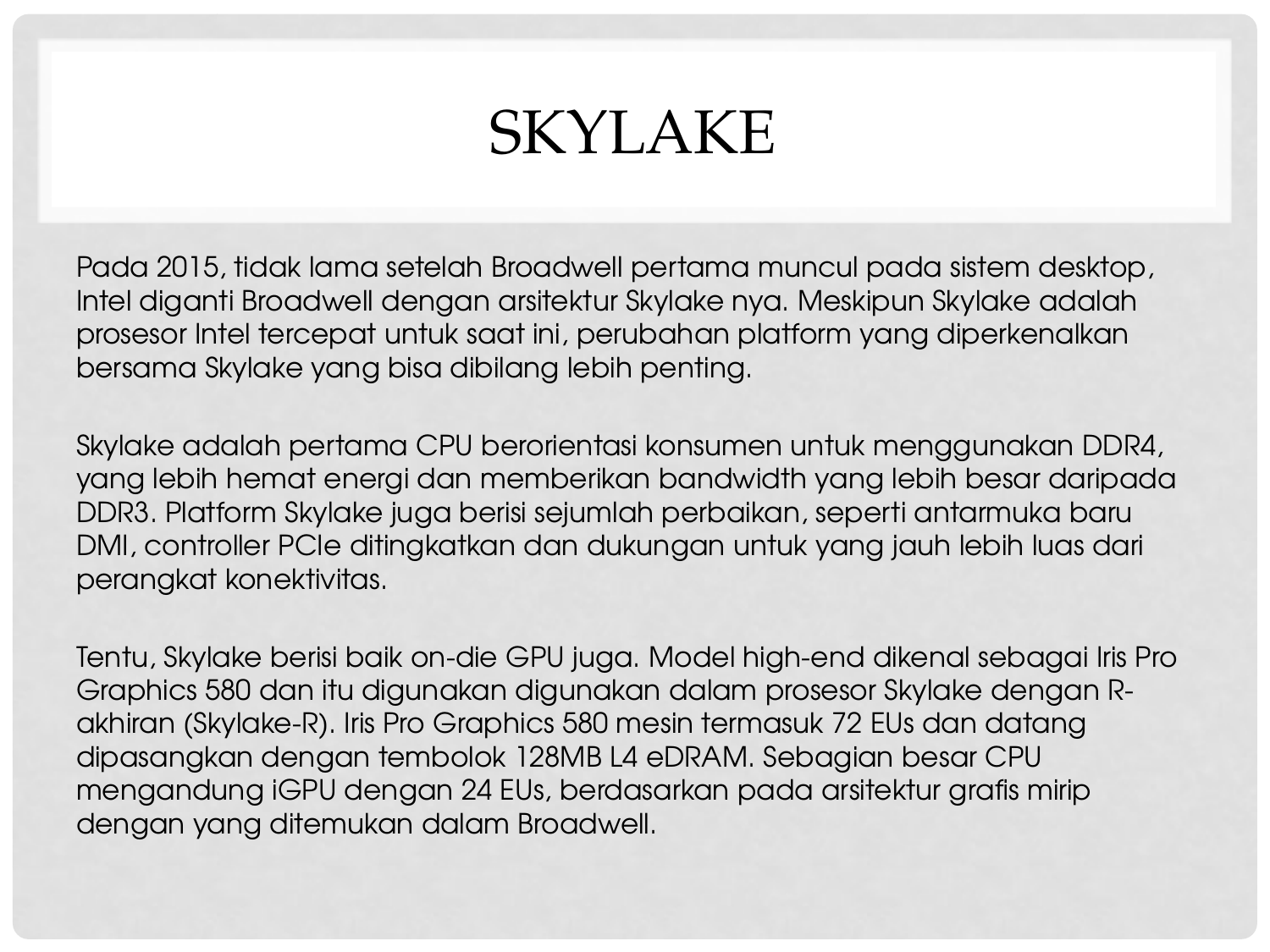

# Skylake
Pada 2015, tidak lama setelah Broadwell pertama muncul pada sistem desktop, Intel diganti Broadwell dengan arsitektur Skylake nya. Meskipun Skylake adalah prosesor Intel tercepat untuk saat ini, perubahan platform yang diperkenalkan bersama Skylake yang bisa dibilang lebih penting.

Skylake adalah pertama CPU berorientasi konsumen untuk menggunakan DDR4, yang lebih hemat energi dan memberikan bandwidth yang lebih besar daripada DDR3. Platform Skylake juga berisi sejumlah perbaikan, seperti antarmuka baru DMI, controller PCIe ditingkatkan dan dukungan untuk yang jauh lebih luas dari perangkat konektivitas.

Tentu, Skylake berisi baik on-die GPU juga. Model high-end dikenal sebagai Iris Pro Graphics 580 dan itu digunakan digunakan dalam prosesor Skylake dengan R-akhiran (Skylake-R). Iris Pro Graphics 580 mesin termasuk 72 EUs dan datang dipasangkan dengan tembolok 128MB L4 eDRAM. Sebagian besar CPU mengandung iGPU dengan 24 EUs, berdasarkan pada arsitektur grafis mirip dengan yang ditemukan dalam Broadwell.